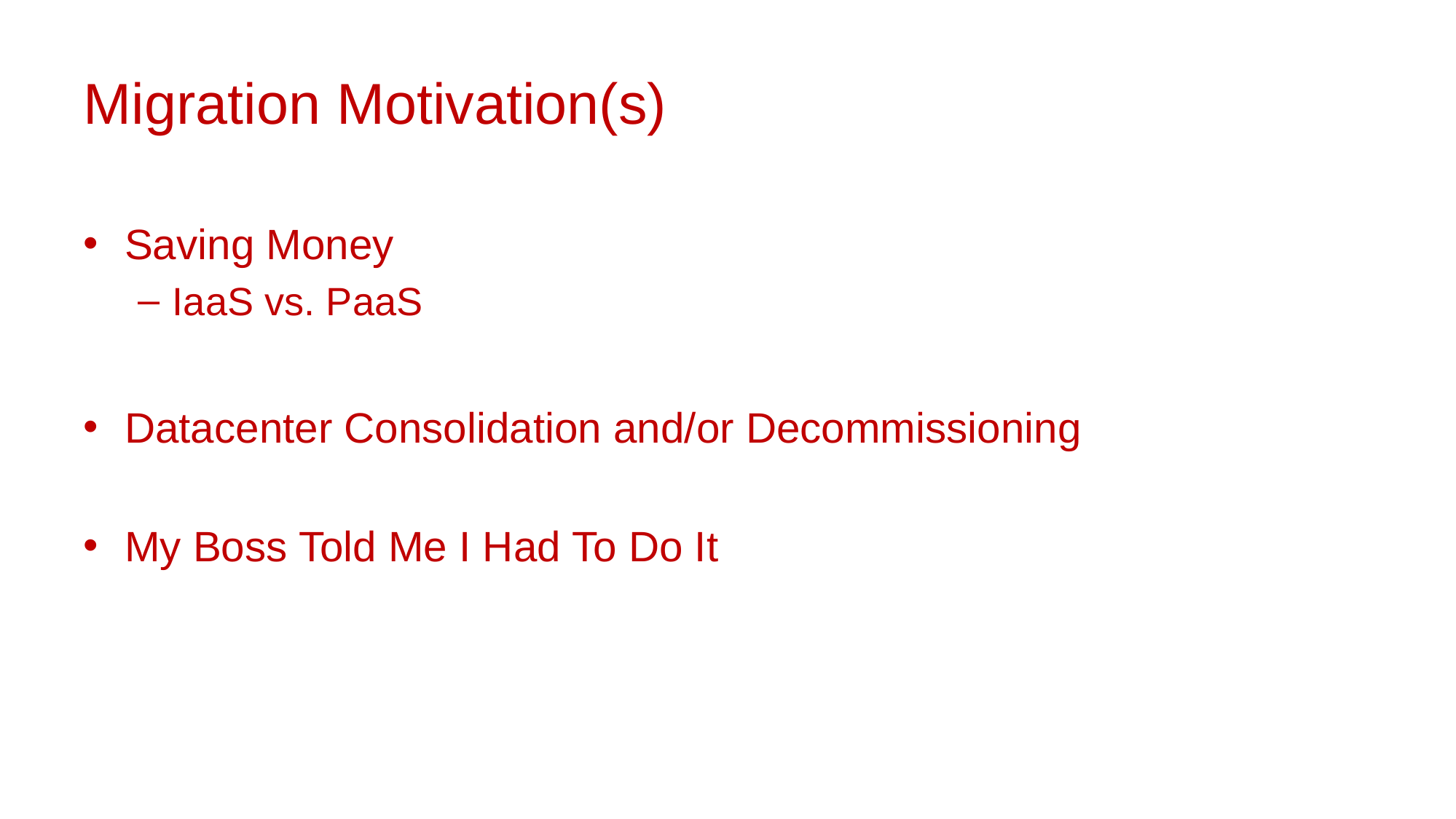

# Migration Motivation(s)
Saving Money
IaaS vs. PaaS

Datacenter Consolidation and/or Decommissioning

My Boss Told Me I Had To Do It